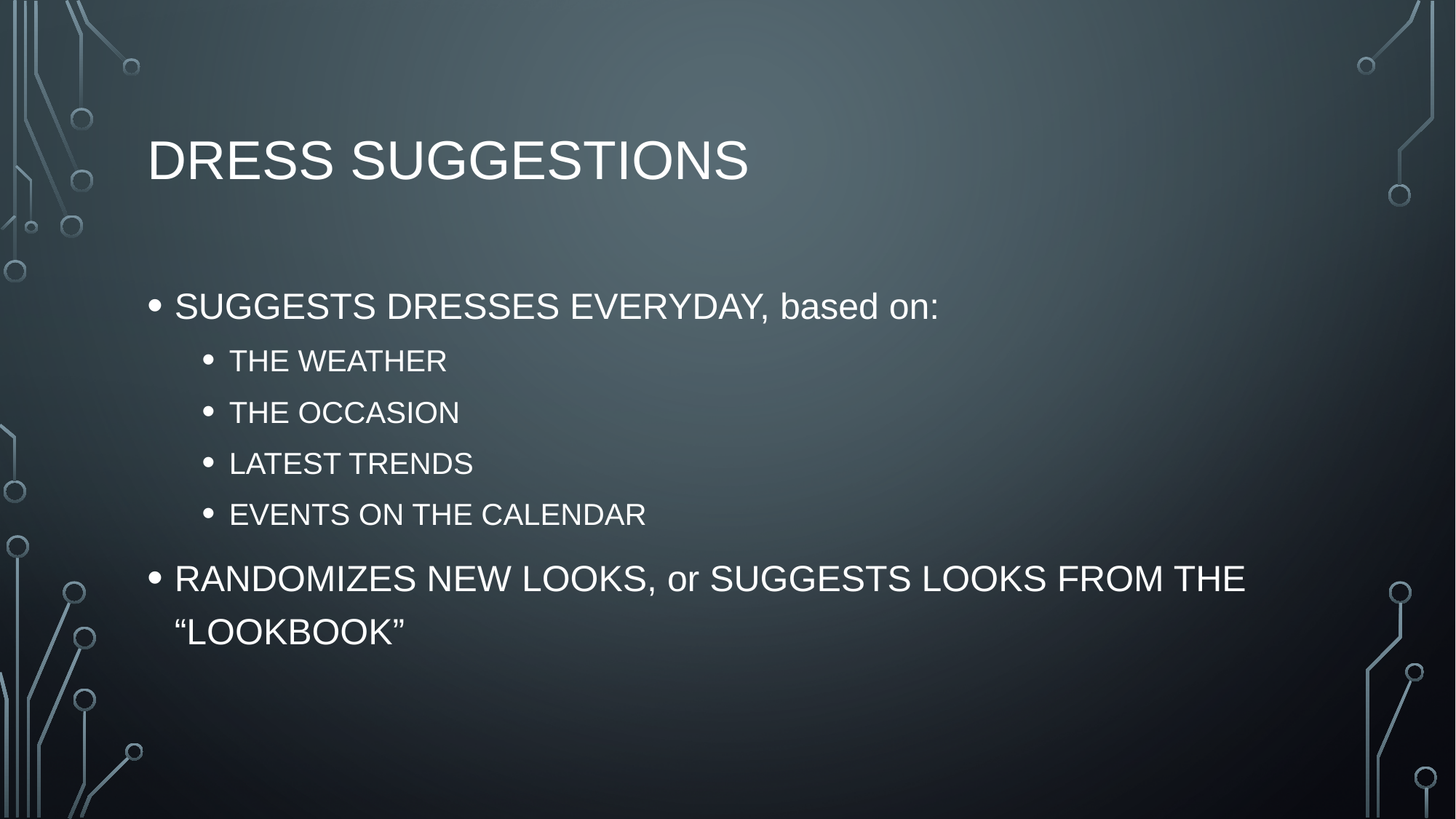

# DRESS SUGGESTIONS
SUGGESTS DRESSES EVERYDAY, based on:
THE WEATHER
THE OCCASION
LATEST TRENDS
EVENTS ON THE CALENDAR
RANDOMIZES NEW LOOKS, or SUGGESTS LOOKS FROM THE “LOOKBOOK”